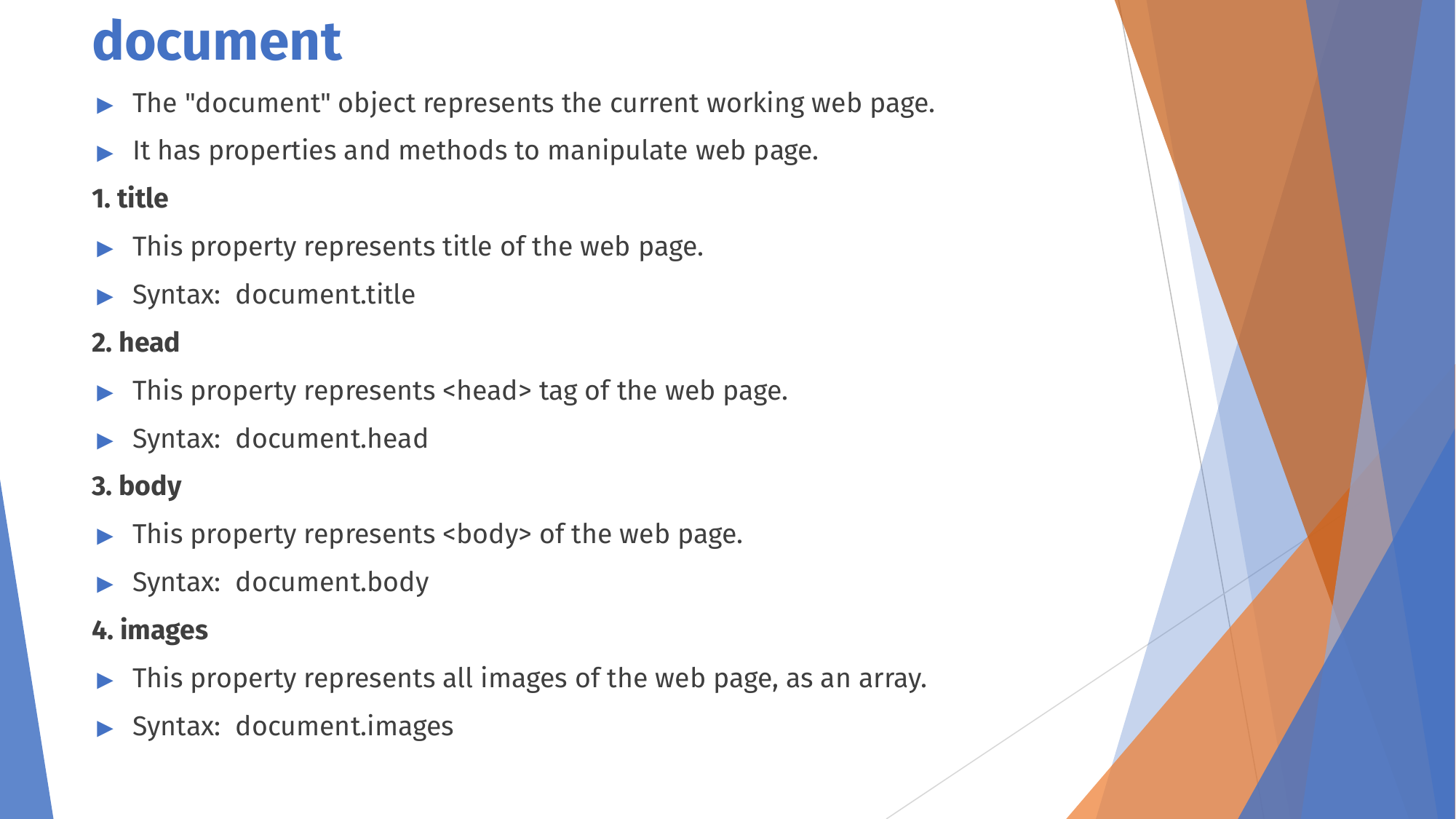

# document
The "document" object represents the current working web page.
It has properties and methods to manipulate web page.
1. title
This property represents title of the web page.
Syntax:  document.title
2. head
This property represents <head> tag of the web page.
Syntax:  document.head
3. body
This property represents <body> of the web page.
Syntax:  document.body
4. images
This property represents all images of the web page, as an array.
Syntax:  document.images